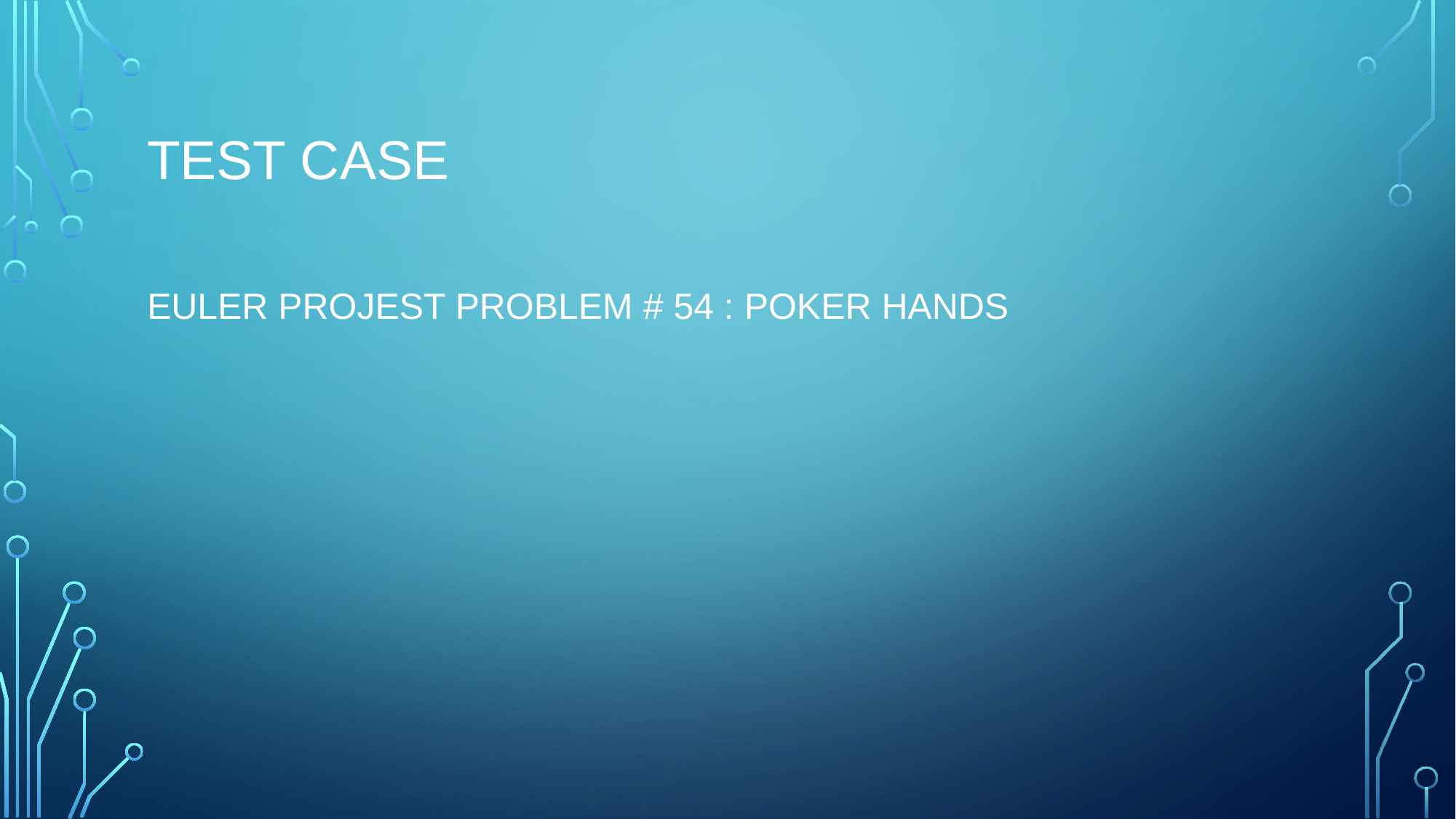

# TEST CASE
EULER PROJEST PROBLEM # 54 : POKER HANDS